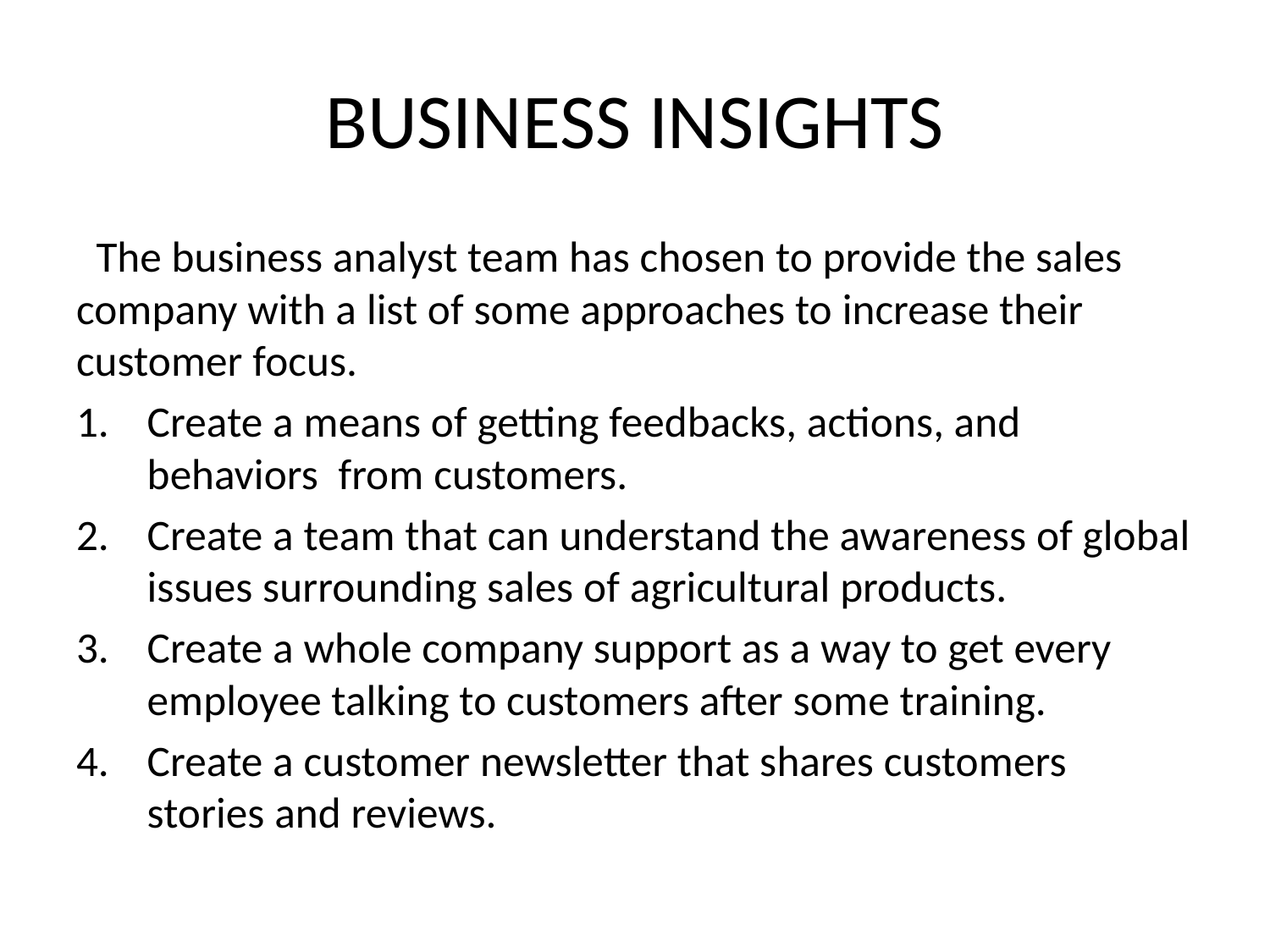

# BUSINESS INSIGHTS
  The business analyst team has chosen to provide the sales company with a list of some approaches to increase their customer focus.
Create a means of getting feedbacks, actions, and behaviors  from customers.
Create a team that can understand the awareness of global issues surrounding sales of agricultural products.
Create a whole company support as a way to get every employee talking to customers after some training.
Create a customer newsletter that shares customers stories and reviews.